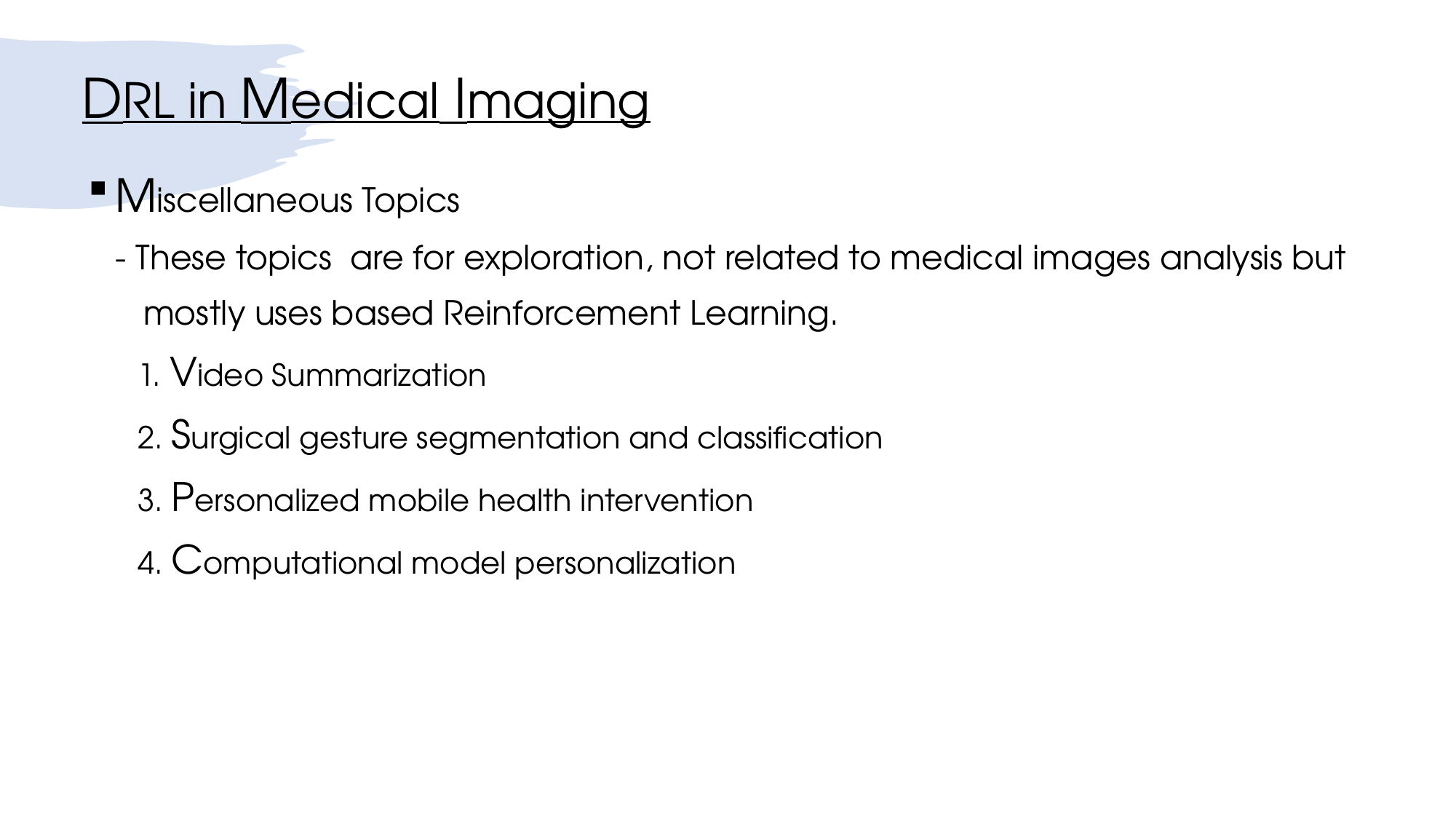

DRL in Medical Imaging
Miscellaneous Topics
   - These topics  are for exploration, not related to medical images analysis but
      mostly uses based Reinforcement Learning.
      1. Video Summarization
      2. Surgical gesture segmentation and classification
      3. Personalized mobile health intervention
      4. Computational model personalization